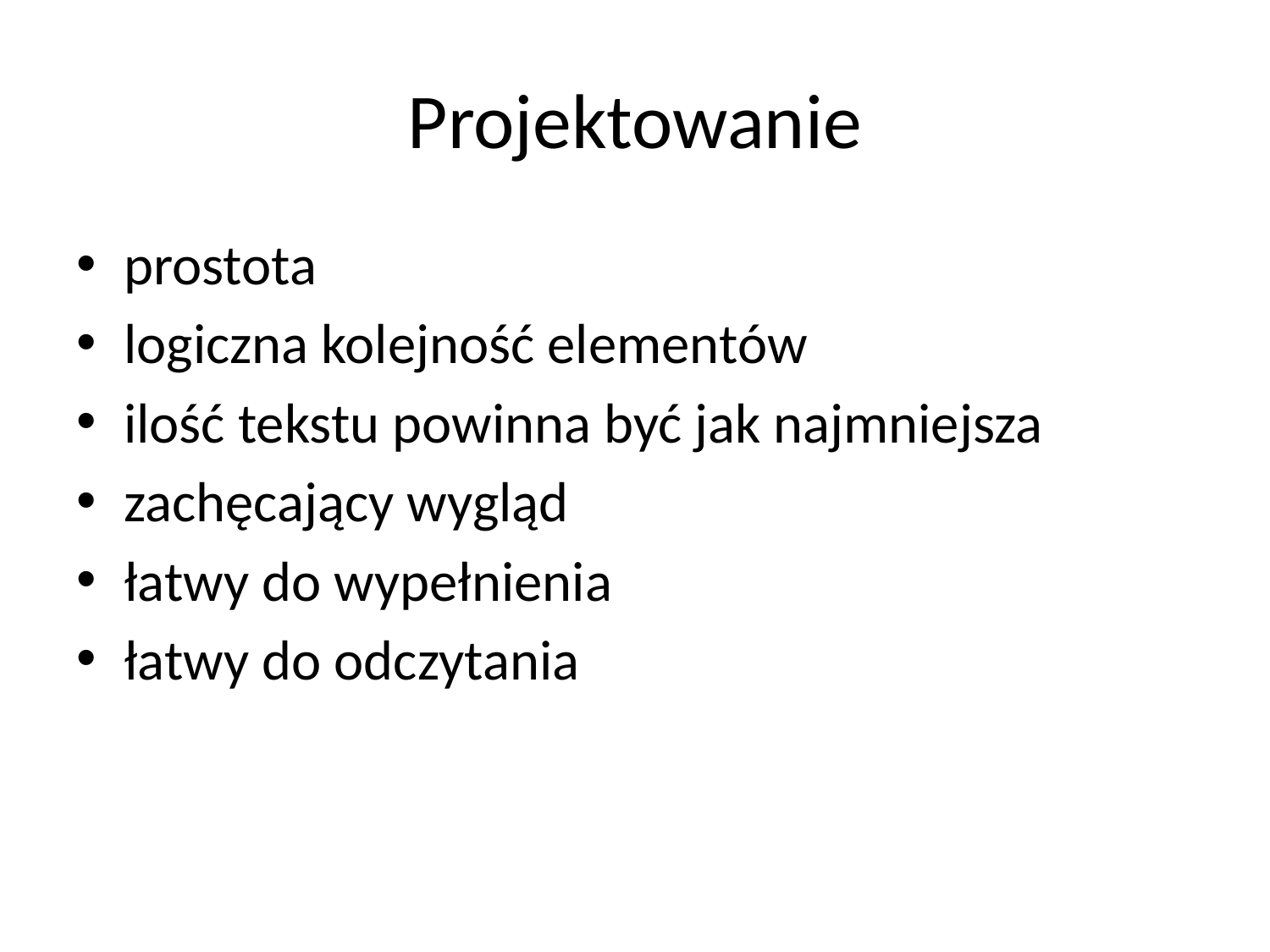

# Projektowanie
prostota
logiczna kolejność elementów
ilość tekstu powinna być jak najmniejsza
zachęcający wygląd
łatwy do wypełnienia
łatwy do odczytania